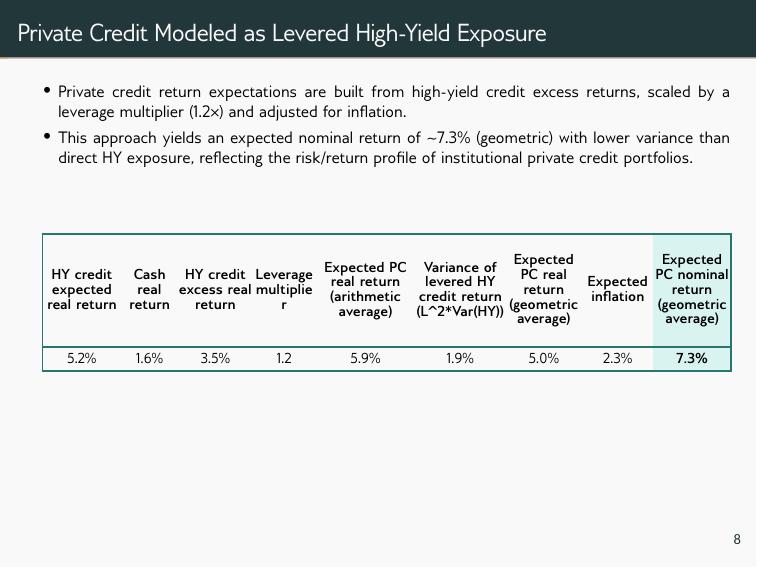

# Private Credit Modeled as Levered High-Yield Exposure

Private credit return expectations are built from high-yield credit excess returns, scaled by a leverage multiplier (1.2×) and adjusted for inflation.
This approach yields an expected nominal return of ~7.3% (geometric) with lower variance than direct HY exposure, reflecting the risk/return profile of institutional private credit portfolios.
| HY credit expected real return | Cash real return | HY credit excess real return | Leverage multiplier | Expected PC real return (arithmetic average) | Variance of levered HY credit return (L^2\*Var(HY)) | Expected PC real return (geometric average) | Expected inflation | Expected PC nominal return (geometric average) |
| --- | --- | --- | --- | --- | --- | --- | --- | --- |
| 5.2% | 1.6% | 3.5% | 1.2 | 5.9% | 1.9% | 5.0% | 2.3% | 7.3% |
8